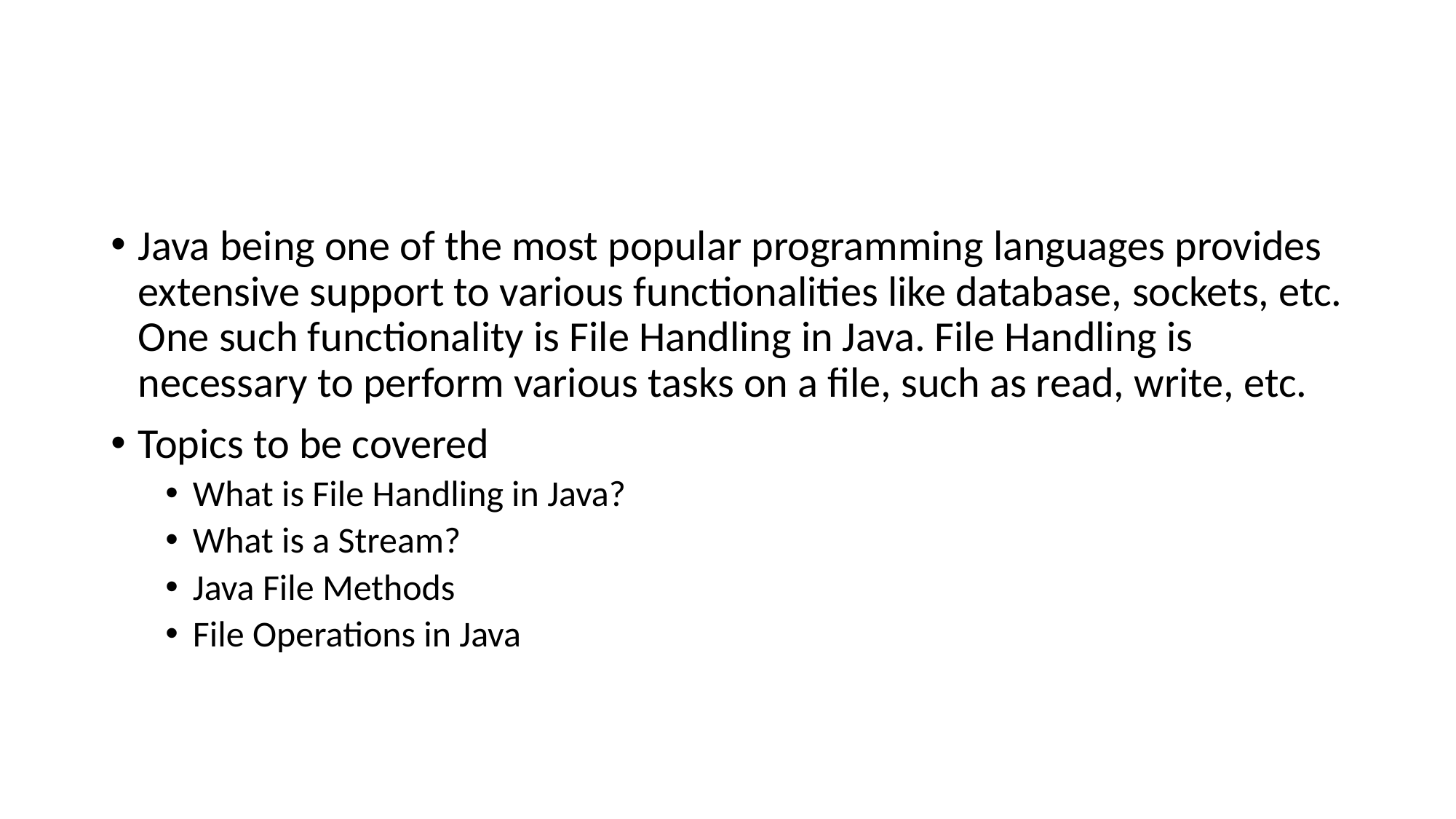

Java being one of the most popular programming languages provides extensive support to various functionalities like database, sockets, etc. One such functionality is File Handling in Java. File Handling is necessary to perform various tasks on a file, such as read, write, etc.
Topics to be covered
What is File Handling in Java?
What is a Stream?
Java File Methods
File Operations in Java